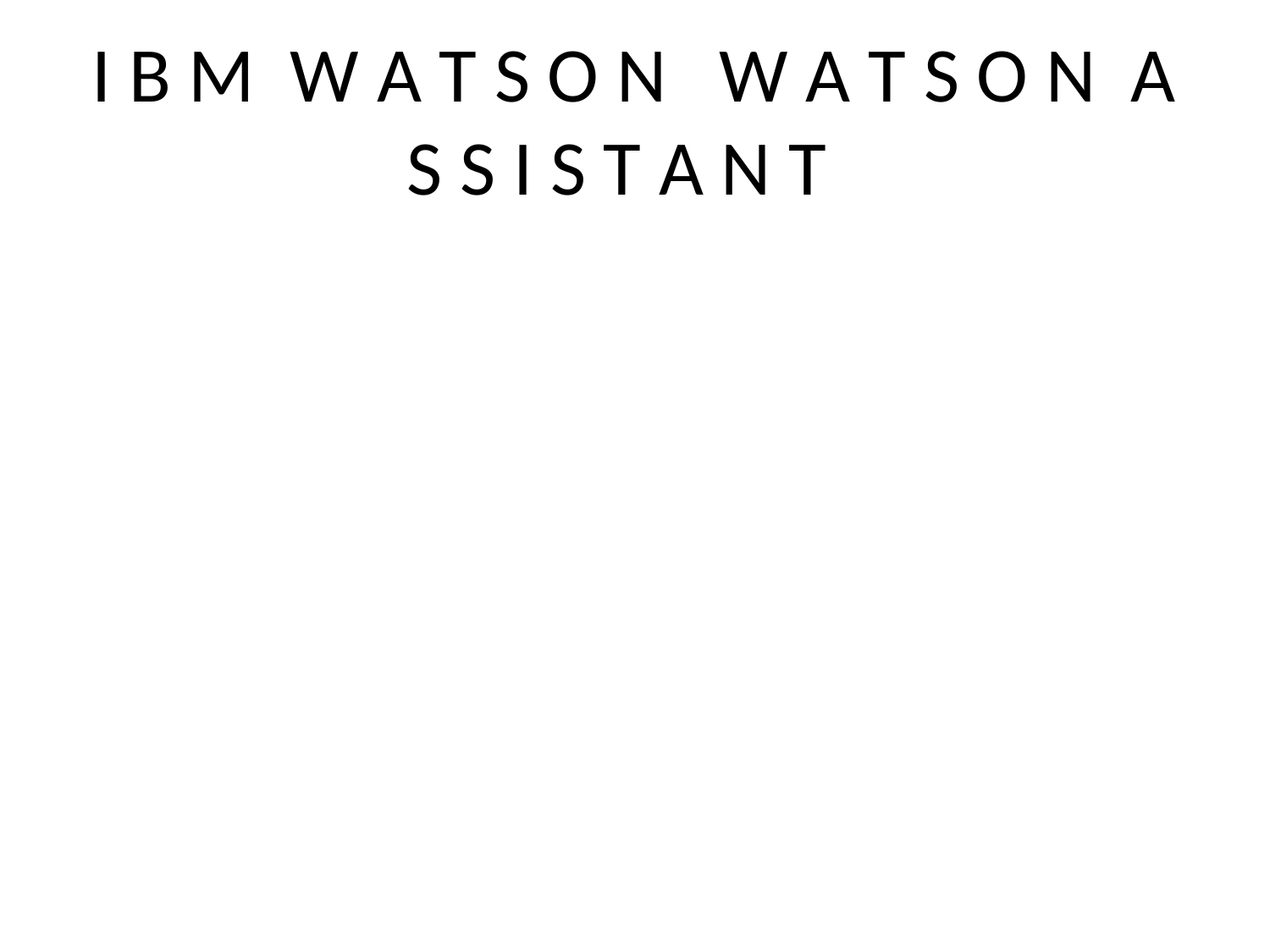

# I B M  W A T S O N   W A T S O N  A S S I S T A N T